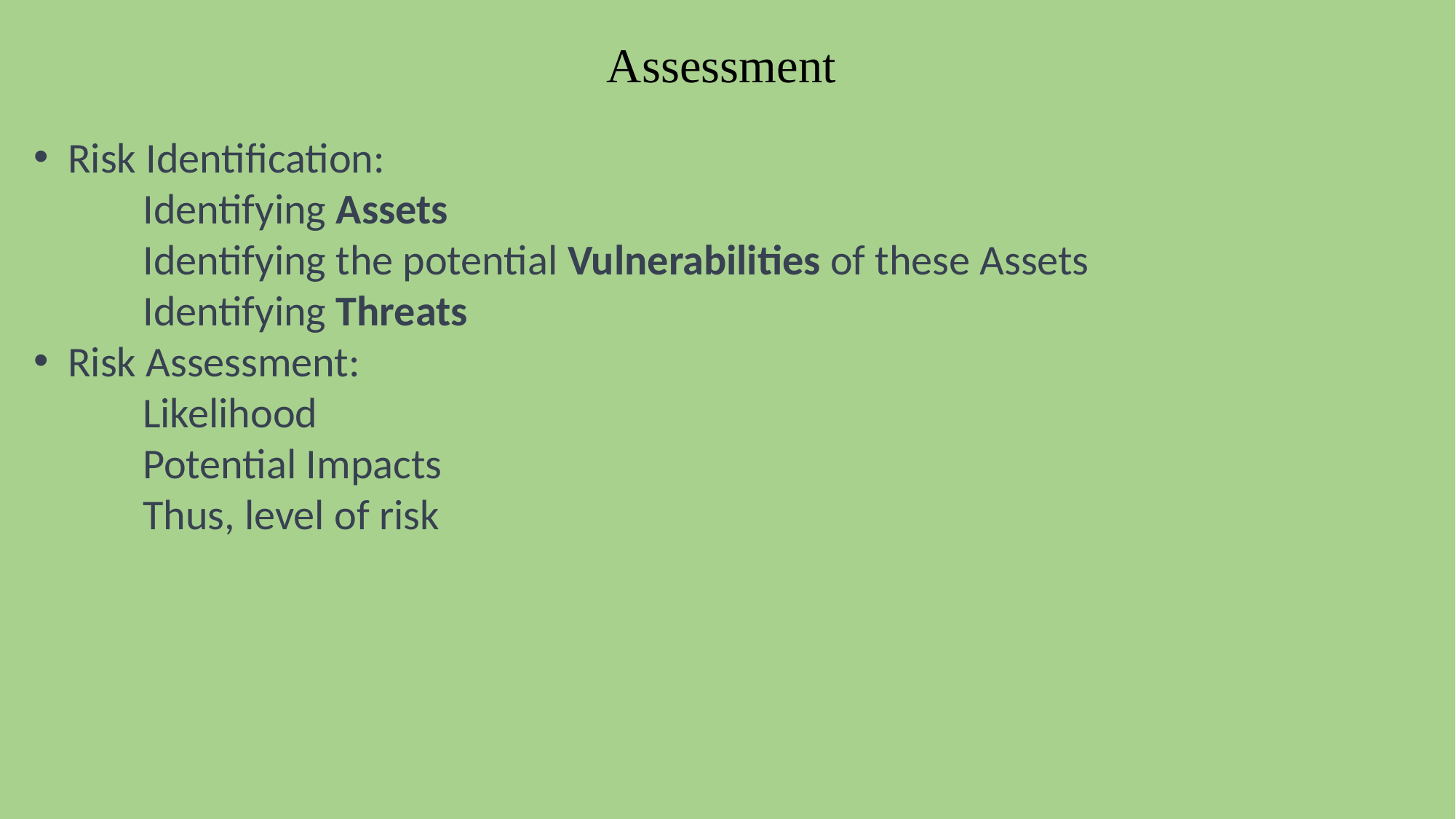

Assessment
Risk Identification:
	Identifying Assets
	Identifying the potential Vulnerabilities of these Assets
	Identifying Threats
Risk Assessment:
	Likelihood
	Potential Impacts
	Thus, level of risk